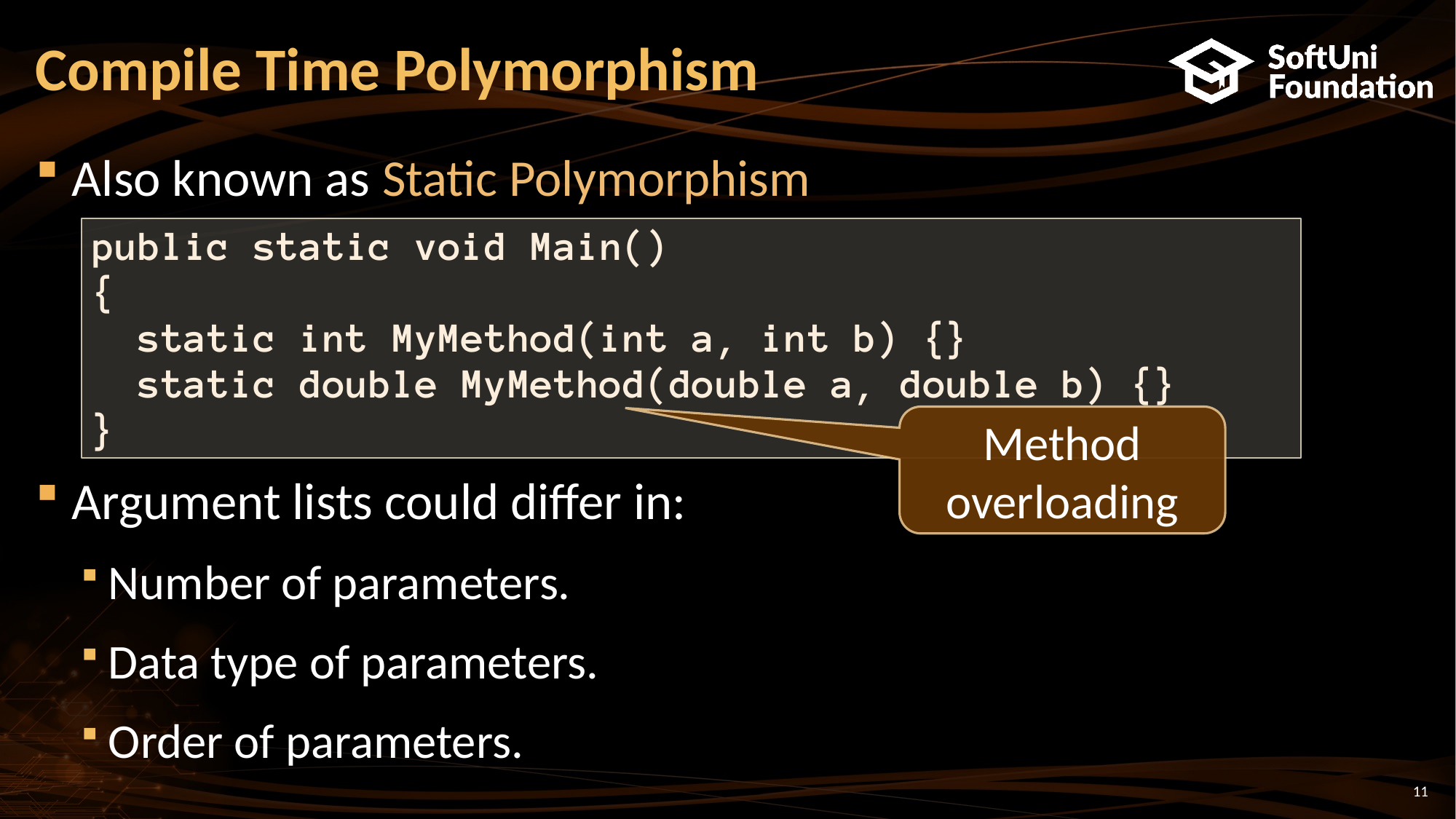

# Compile Time Polymorphism
Also known as Static Polymorphism

Argument lists could differ in:
Number of parameters.
Data type of parameters.
Order of parameters.

public static void Main()
{
  static int MyMethod(int a, int b) {}
  static double MyMethod(double a, double b) {}
}
Method overloading
11